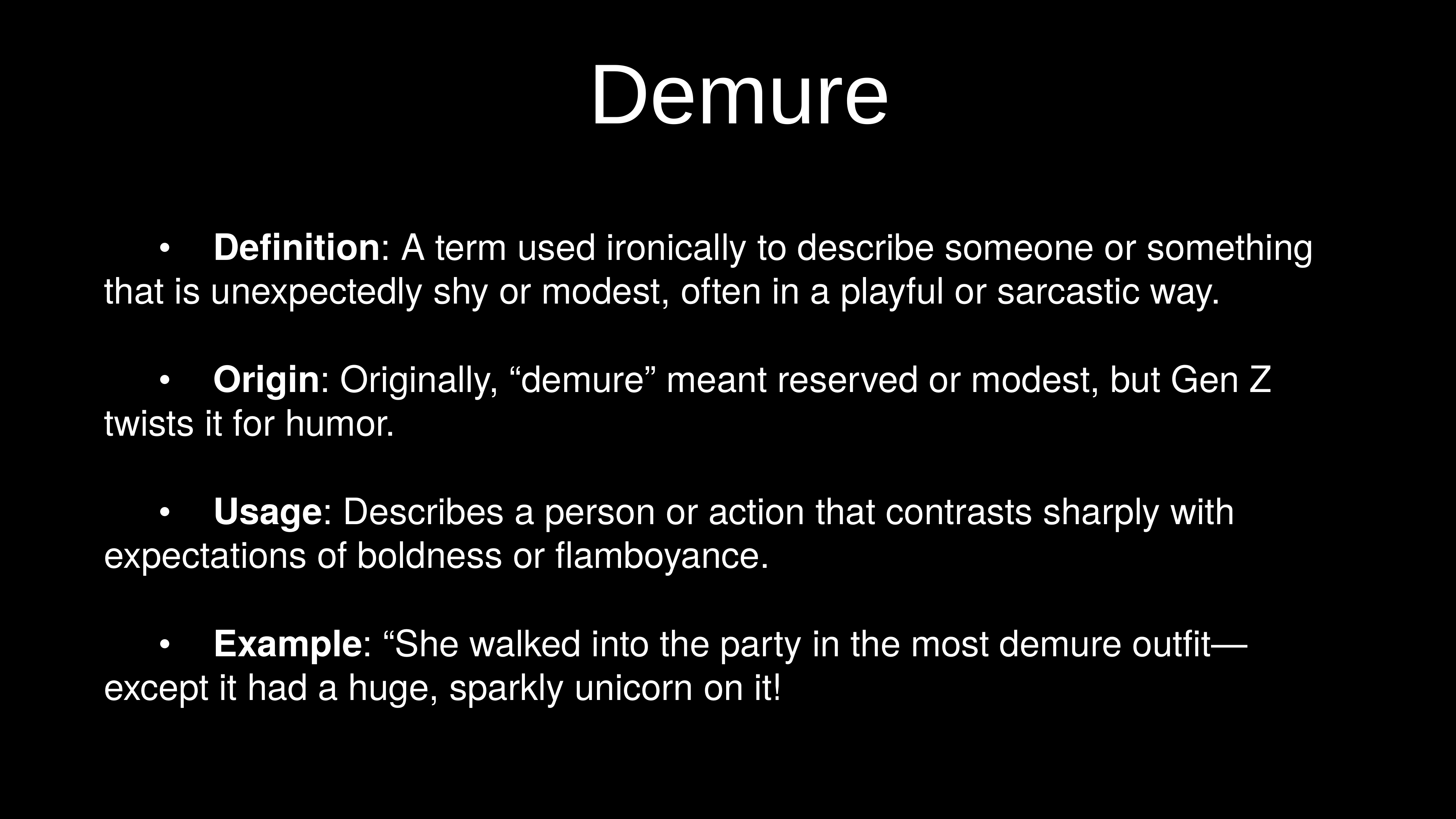

# Demure
	•	Definition: A term used ironically to describe someone or something that is unexpectedly shy or modest, often in a playful or sarcastic way.
	•	Origin: Originally, “demure” meant reserved or modest, but Gen Z twists it for humor.
	•	Usage: Describes a person or action that contrasts sharply with expectations of boldness or flamboyance.
	•	Example: “She walked into the party in the most demure outfit—except it had a huge, sparkly unicorn on it!